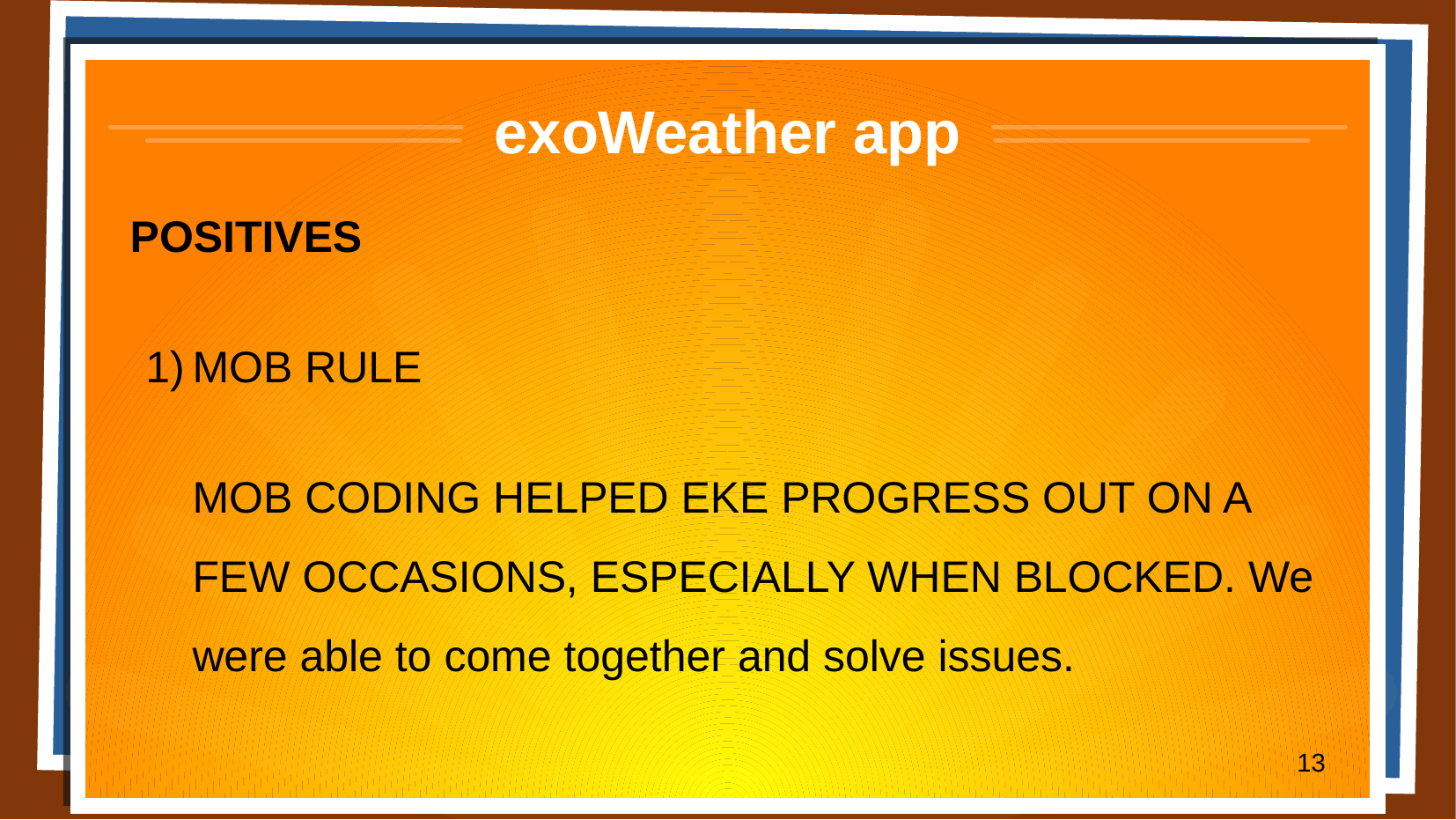

# exoWeather app
POSITIVES
MOB RULE
MOB CODING HELPED EKE PROGRESS OUT ON A FEW OCCASIONS, ESPECIALLY WHEN BLOCKED. We were able to come together and solve issues.

13